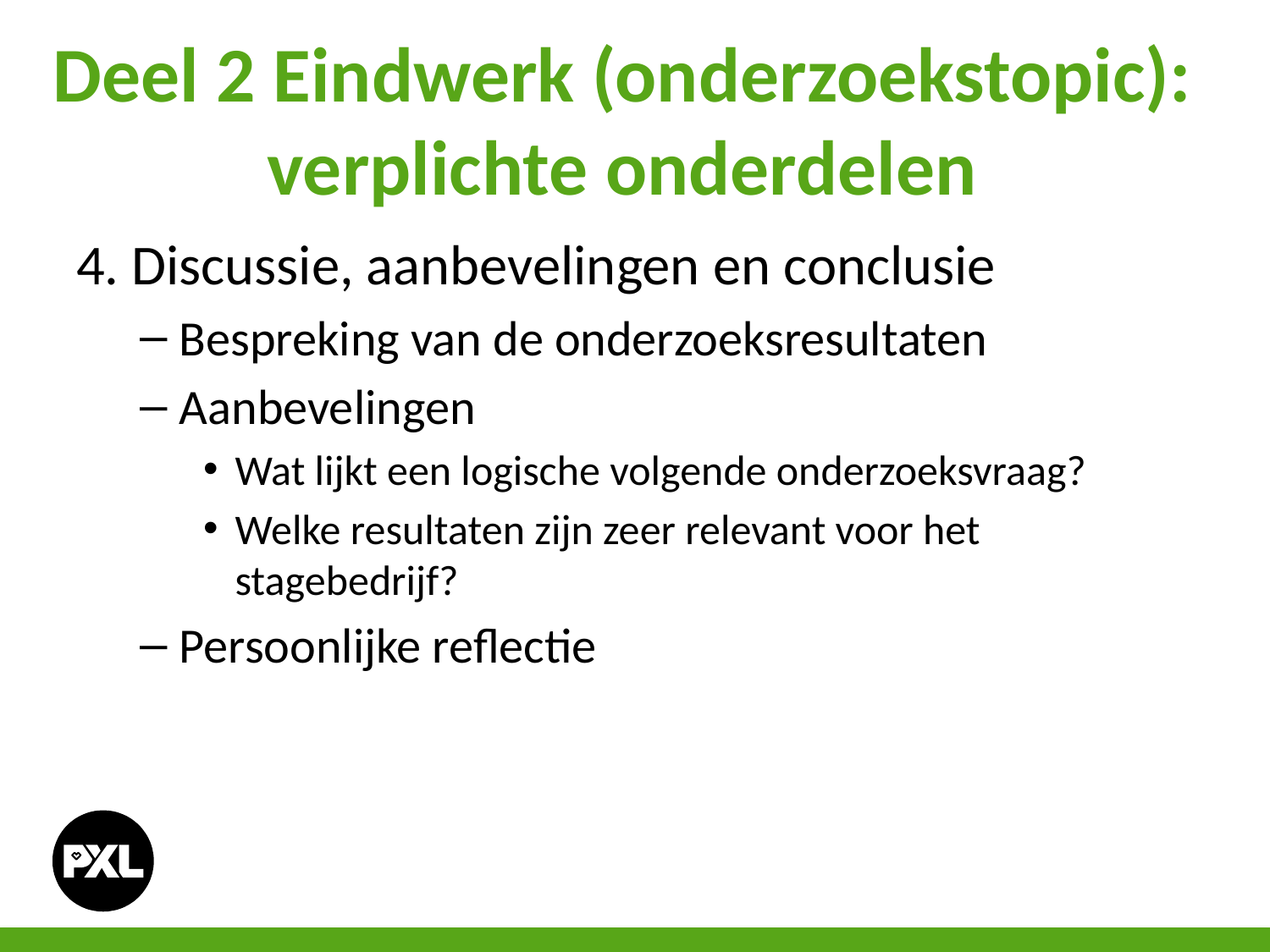

# Deel 2 Eindwerk (onderzoekstopic): verplichte onderdelen
4. Discussie, aanbevelingen en conclusie
Bespreking van de onderzoeksresultaten
Aanbevelingen
Wat lijkt een logische volgende onderzoeksvraag?
Welke resultaten zijn zeer relevant voor het stagebedrijf?
Persoonlijke reflectie